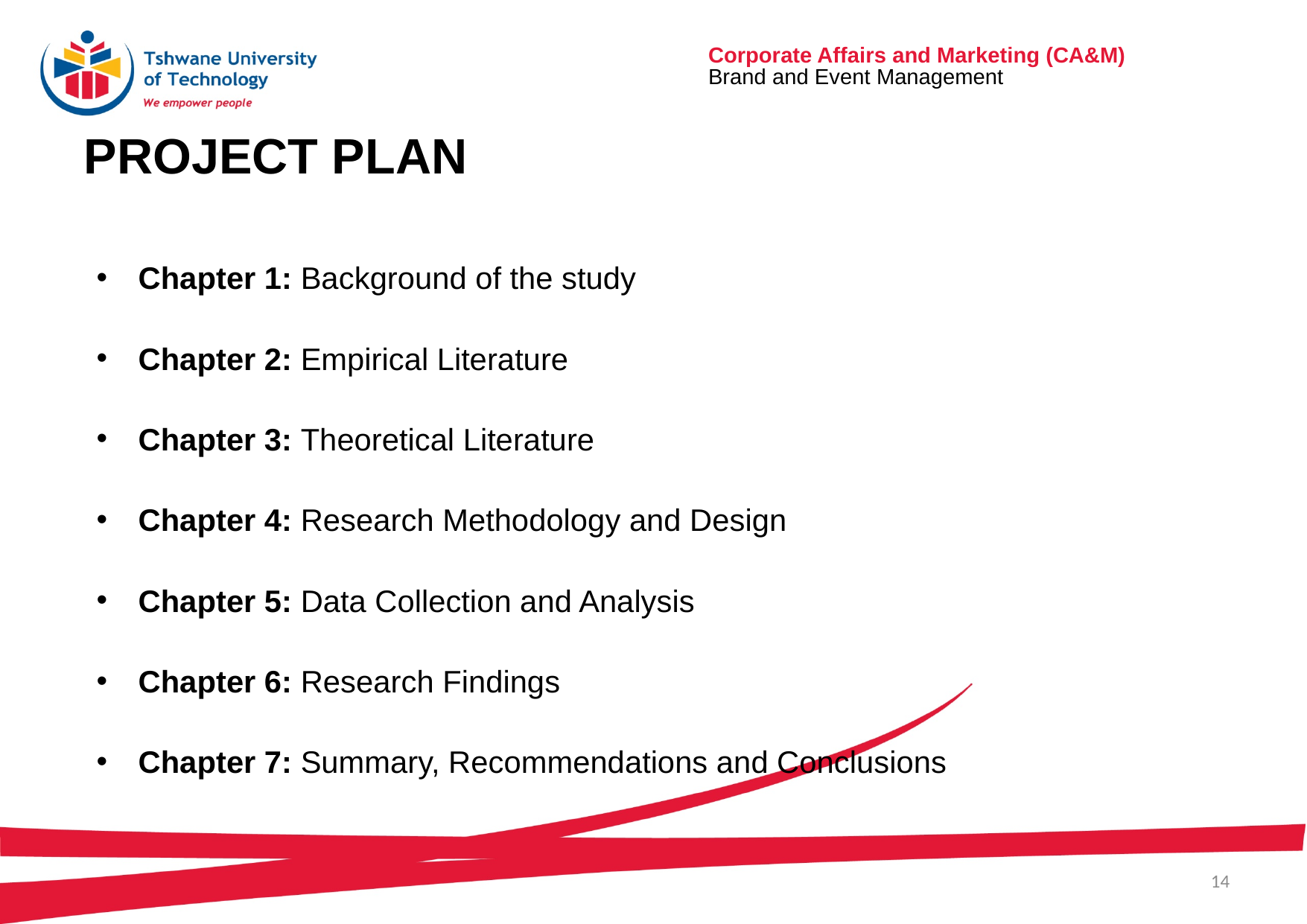

# Project Plan
Chapter 1: Background of the study
Chapter 2: Empirical Literature
Chapter 3: Theoretical Literature
Chapter 4: Research Methodology and Design
Chapter 5: Data Collection and Analysis
Chapter 6: Research Findings
Chapter 7: Summary, Recommendations and Conclusions
14